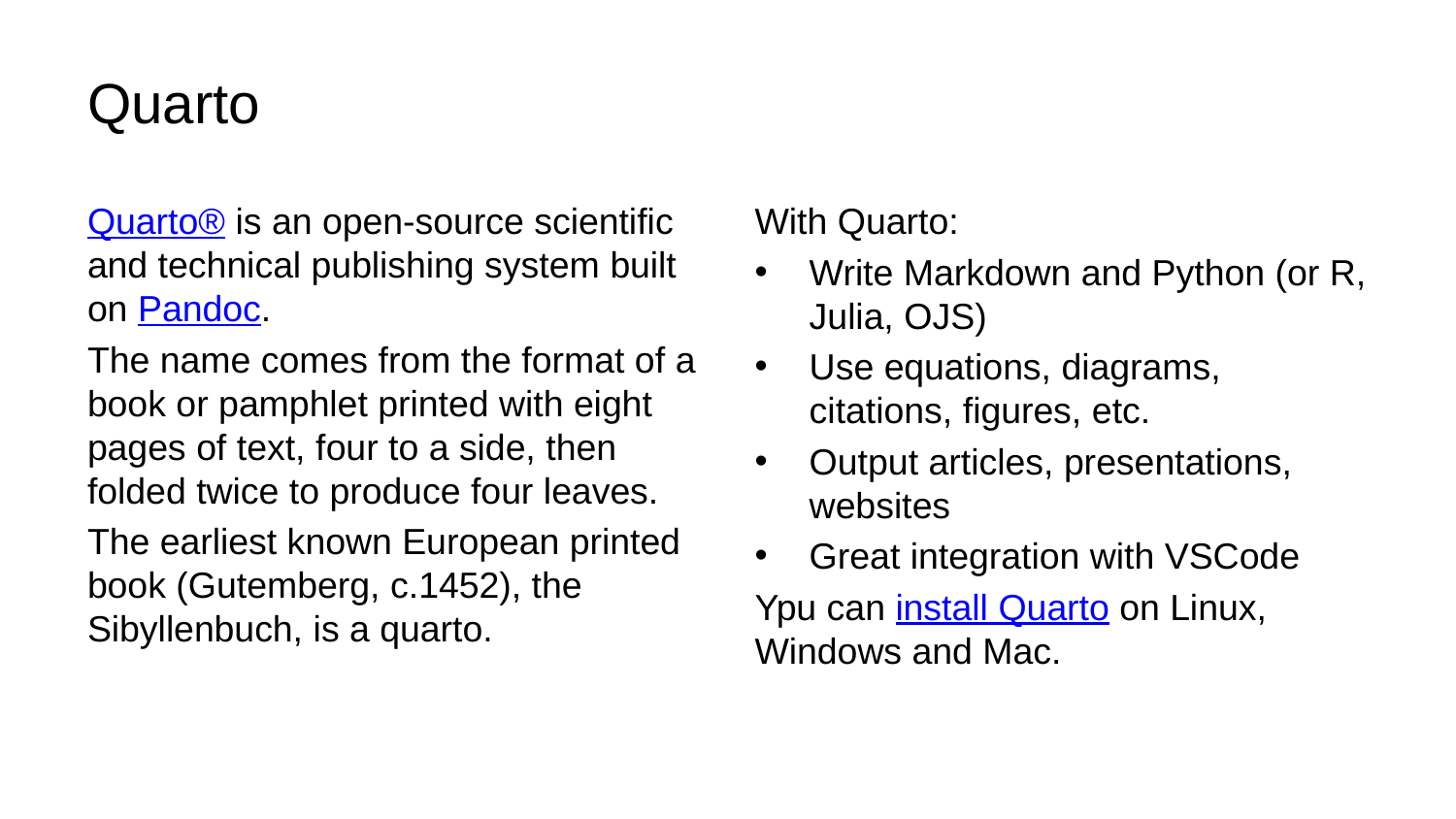

# Quarto
Quarto® is an open-source scientific and technical publishing system built on Pandoc.
The name comes from the format of a book or pamphlet printed with eight pages of text, four to a side, then folded twice to produce four leaves.
The earliest known European printed book (Gutemberg, c.1452), the Sibyllenbuch, is a quarto.
With Quarto:
Write Markdown and Python (or R, Julia, OJS)
Use equations, diagrams, citations, figures, etc.
Output articles, presentations, websites
Great integration with VSCode
Ypu can install Quarto on Linux, Windows and Mac.